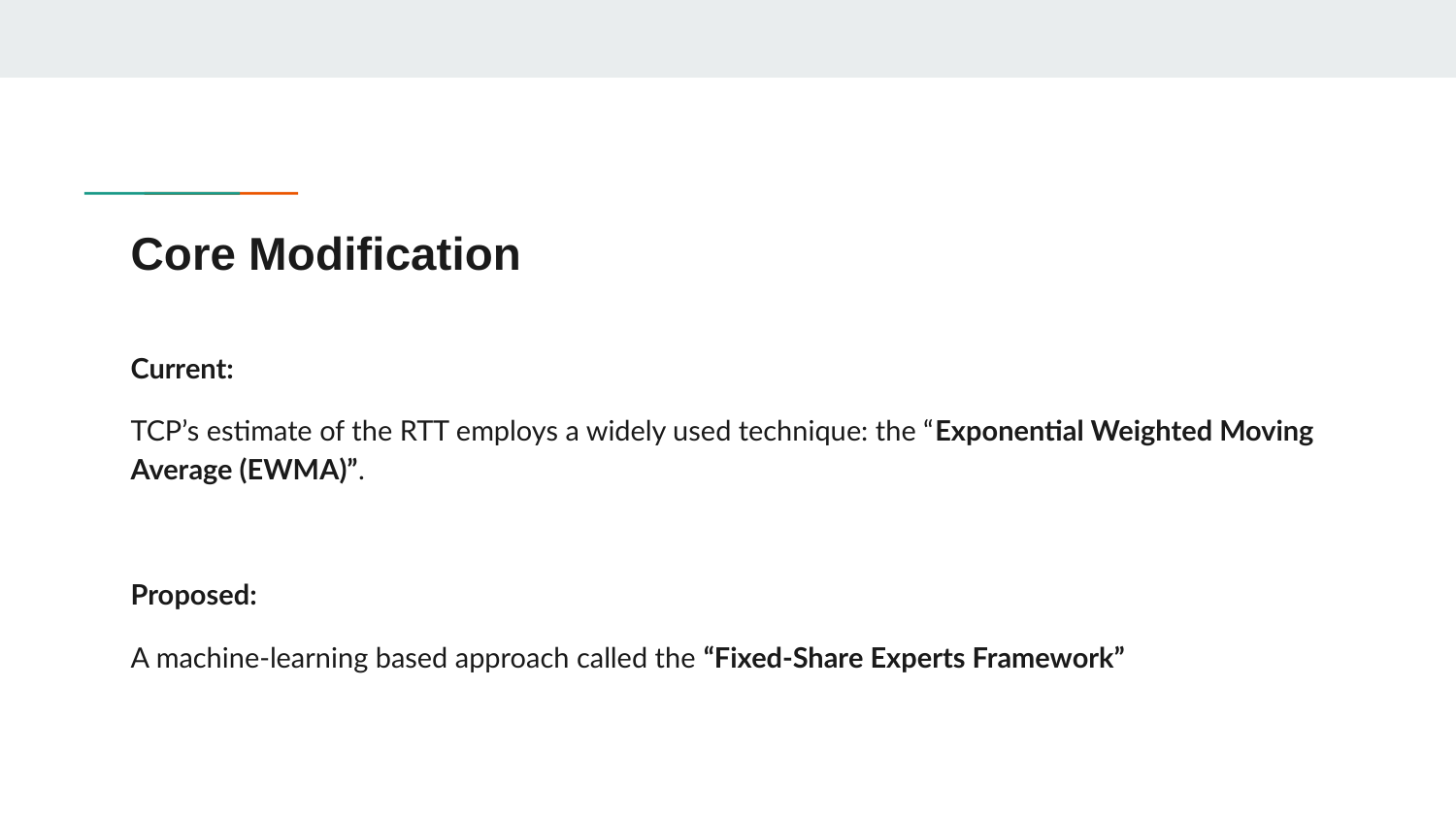

# Core Modification
Current:
TCP’s estimate of the RTT employs a widely used technique: the “Exponential Weighted Moving Average (EWMA)”.

Proposed:
A machine-learning based approach called the “Fixed-Share Experts Framework”